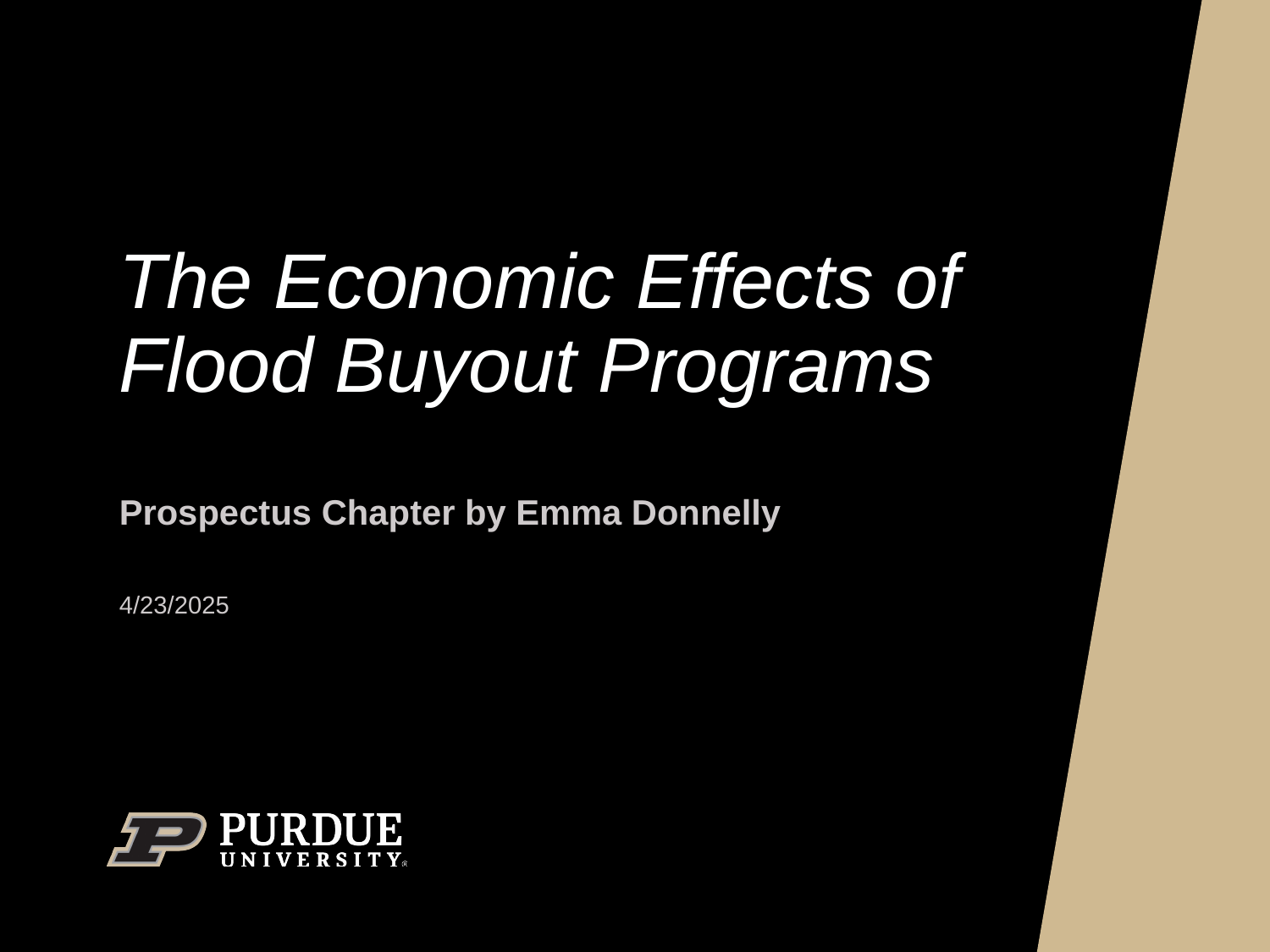

# The Economic Effects of Flood Buyout Programs
Prospectus Chapter by Emma Donnelly
4/23/2025